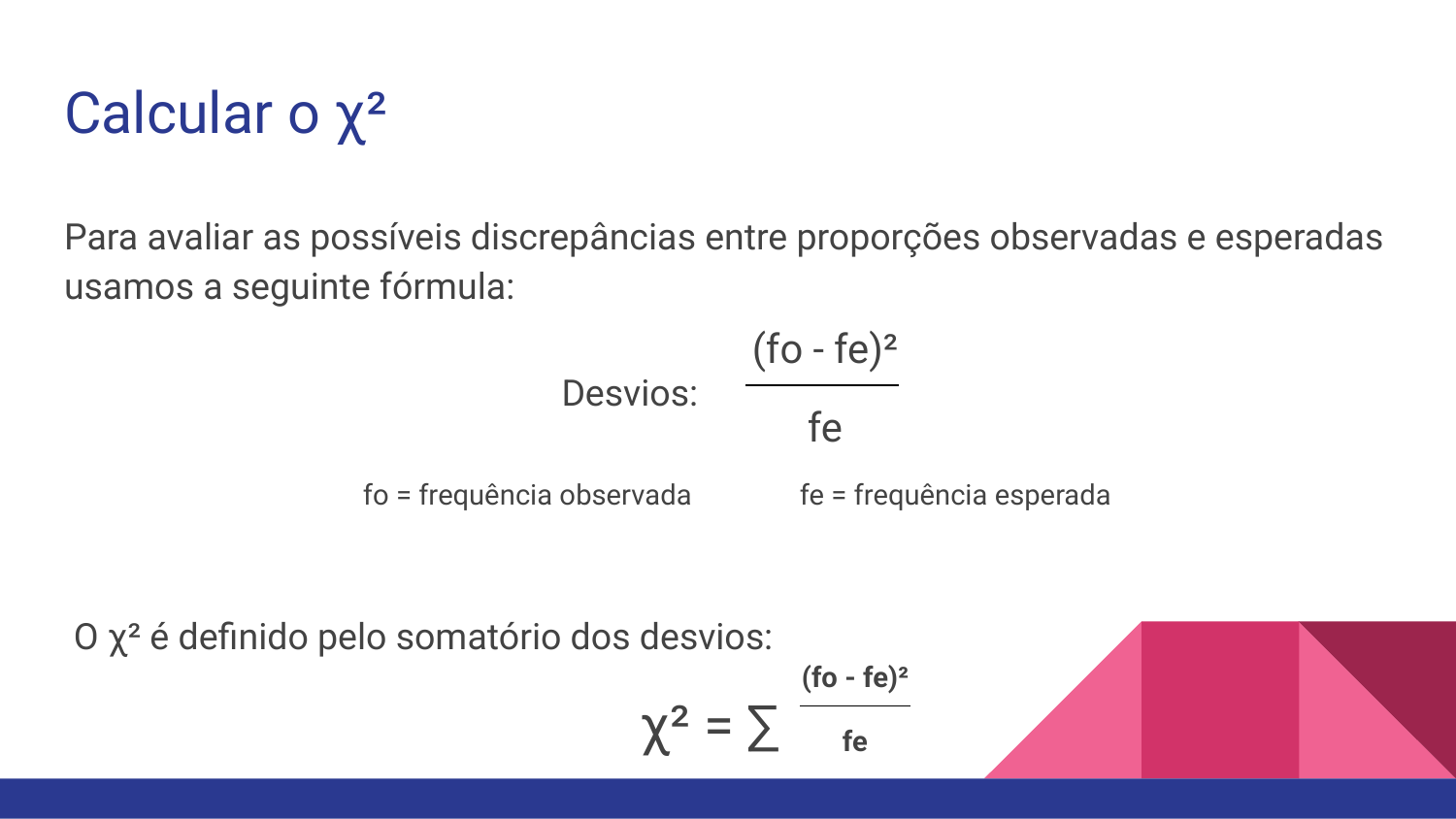

# Calcular o χ²
Para avaliar as possíveis discrepâncias entre proporções observadas e esperadas usamos a seguinte fórmula:

(fo - fe)²
fe
Desvios:
fo = frequência observada	fe = frequência esperada
O χ² é definido pelo somatório dos desvios:
χ² = ∑   .
(fo - fe)²
fe